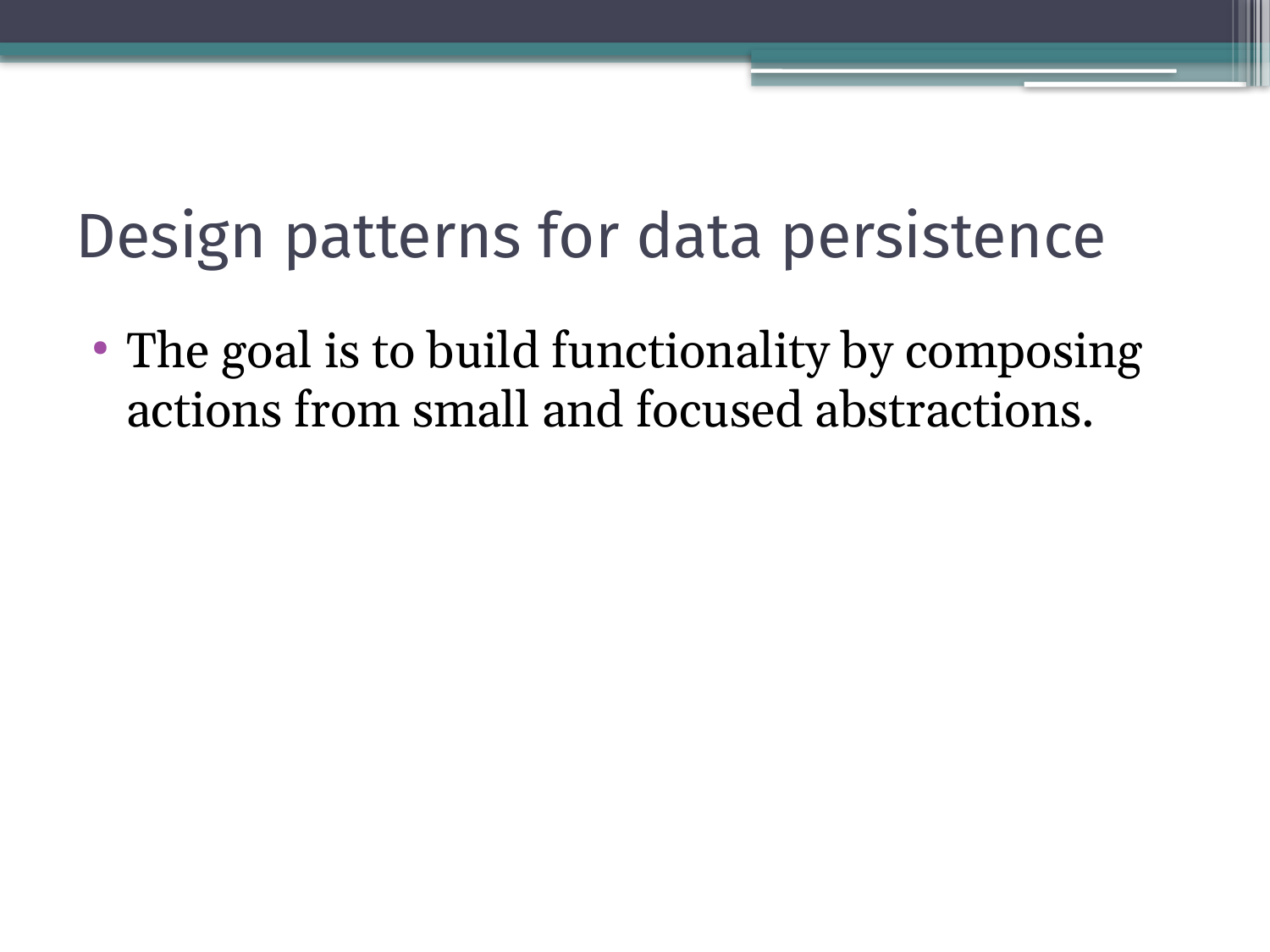

# Design patterns for data persistence
The goal is to build functionality by composing actions from small and focused abstractions.